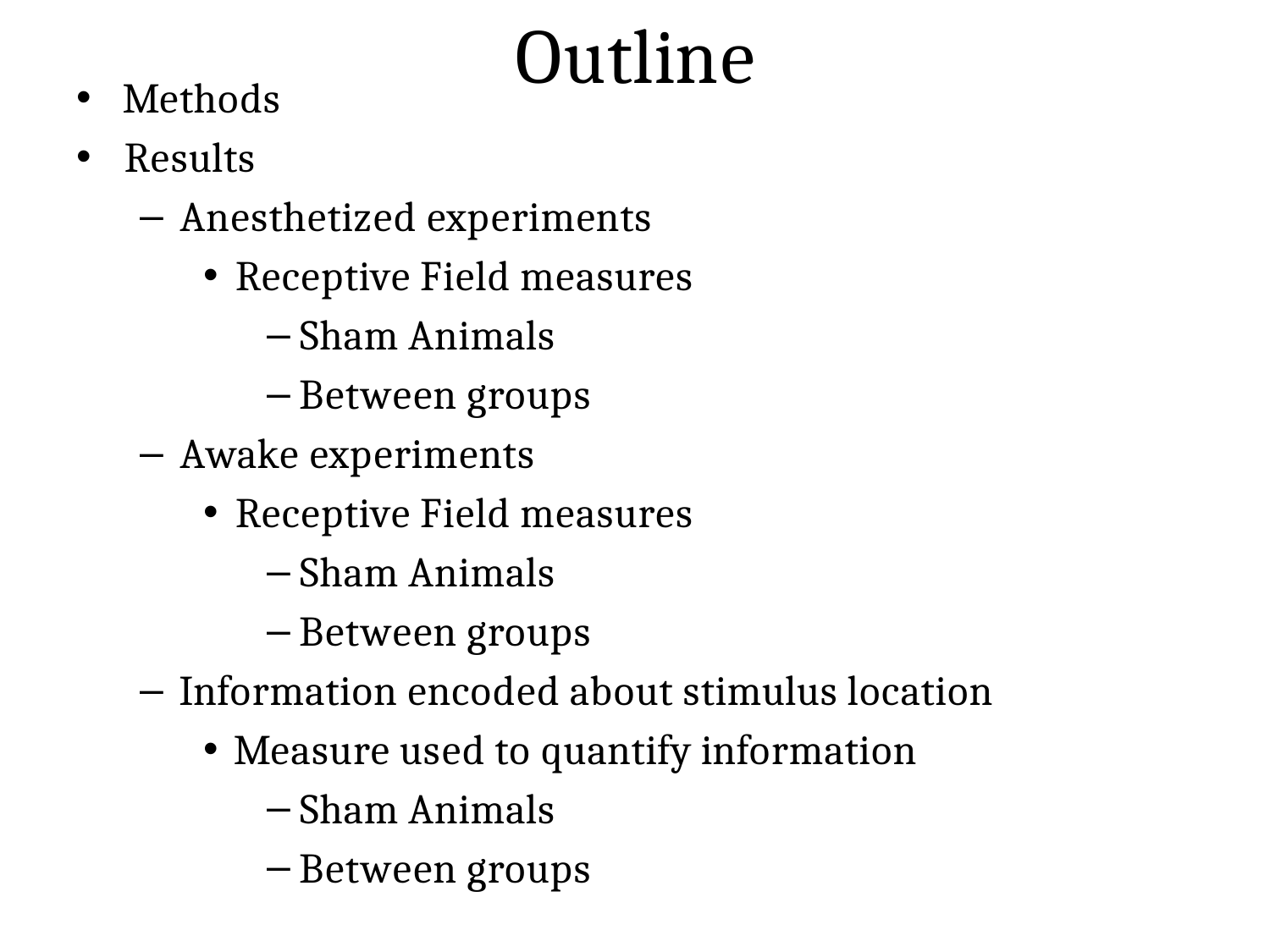

# Outline
Methods
Results
Anesthetized experiments
Receptive Field measures
Sham Animals
Between groups
Awake experiments
Receptive Field measures
Sham Animals
Between groups
Information encoded about stimulus location
Measure used to quantify information
Sham Animals
Between groups